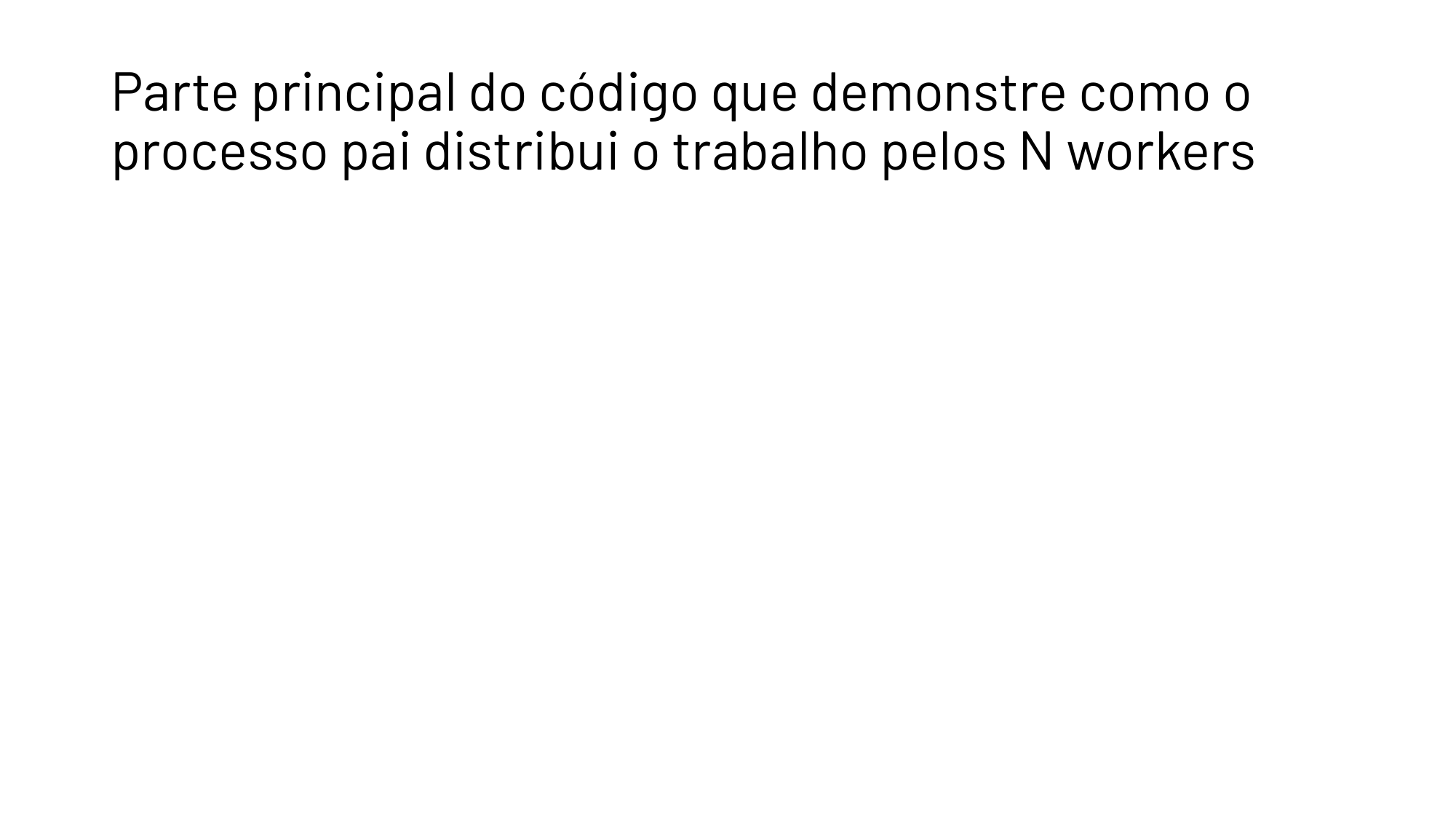

# Parte principal do código que demonstre como o processo pai distribui o trabalho pelos N workers